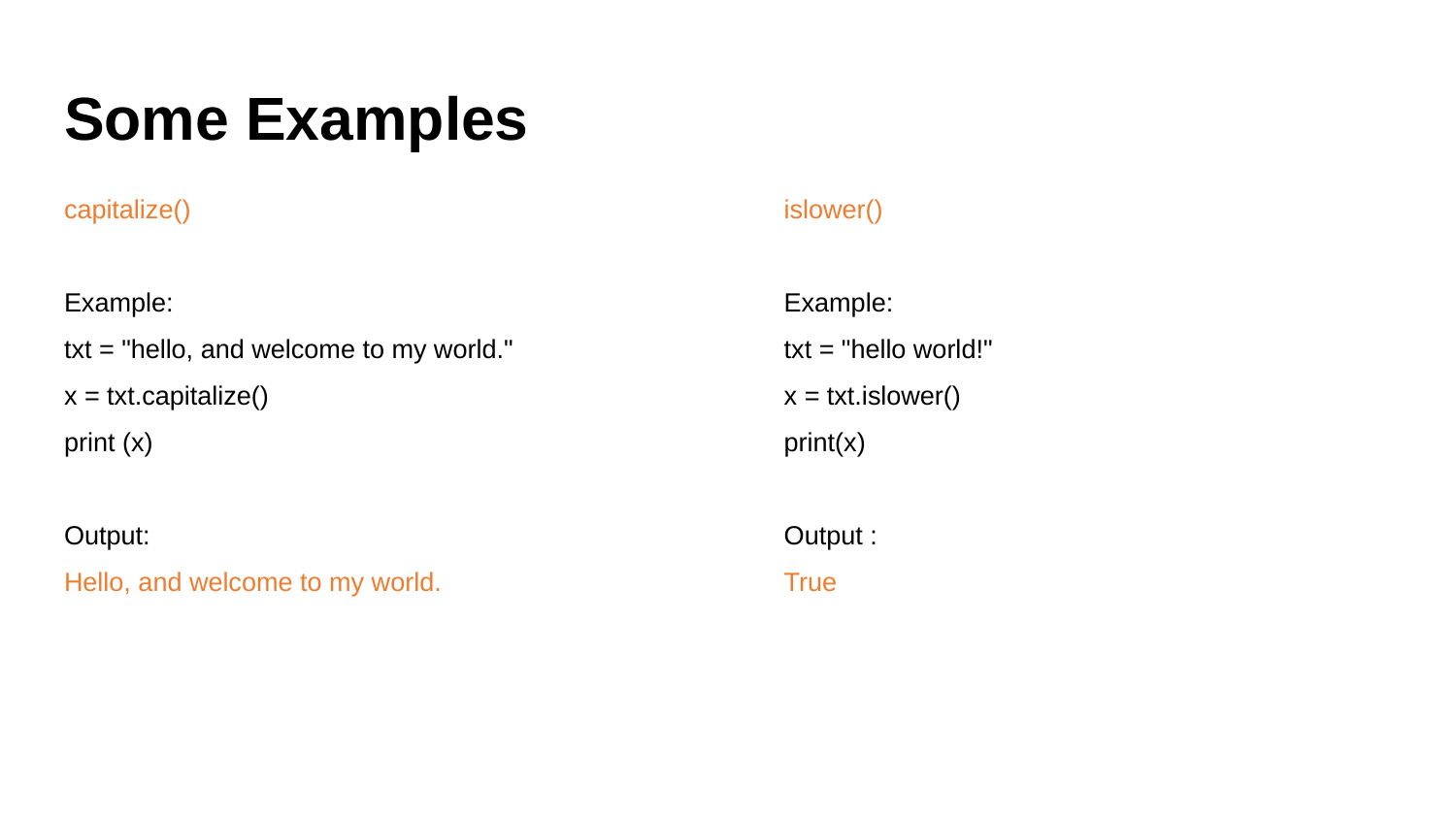

# Some Examples
capitalize()

Example:
txt = "hello, and welcome to my world."
x = txt.capitalize()
print (x)

Output:
Hello, and welcome to my world.
islower()

Example:
txt = "hello world!"
x = txt.islower()
print(x)

Output :
True